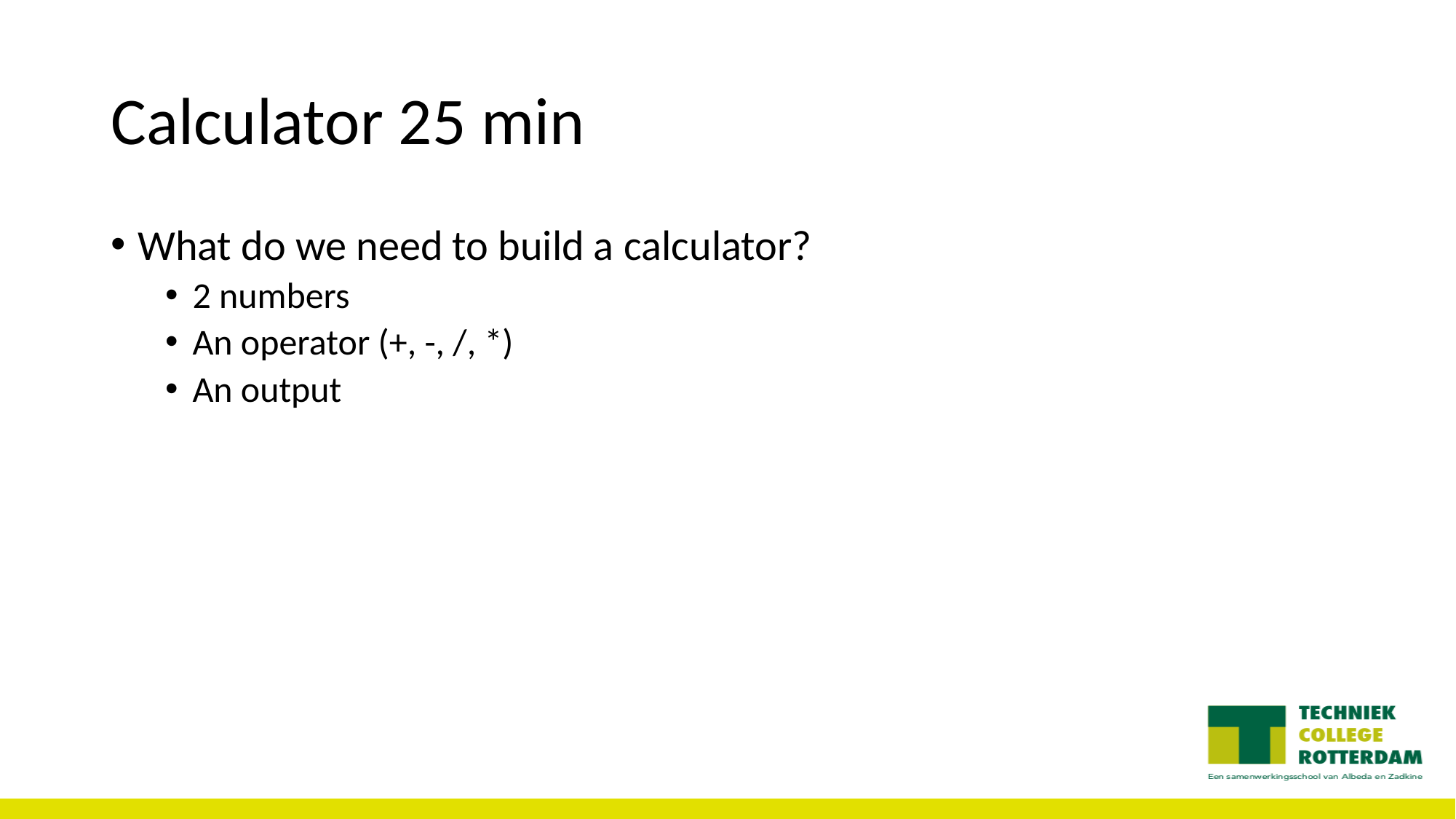

# Calculator 25 min
What do we need to build a calculator?
2 numbers
An operator (+, -, /, *)
An output